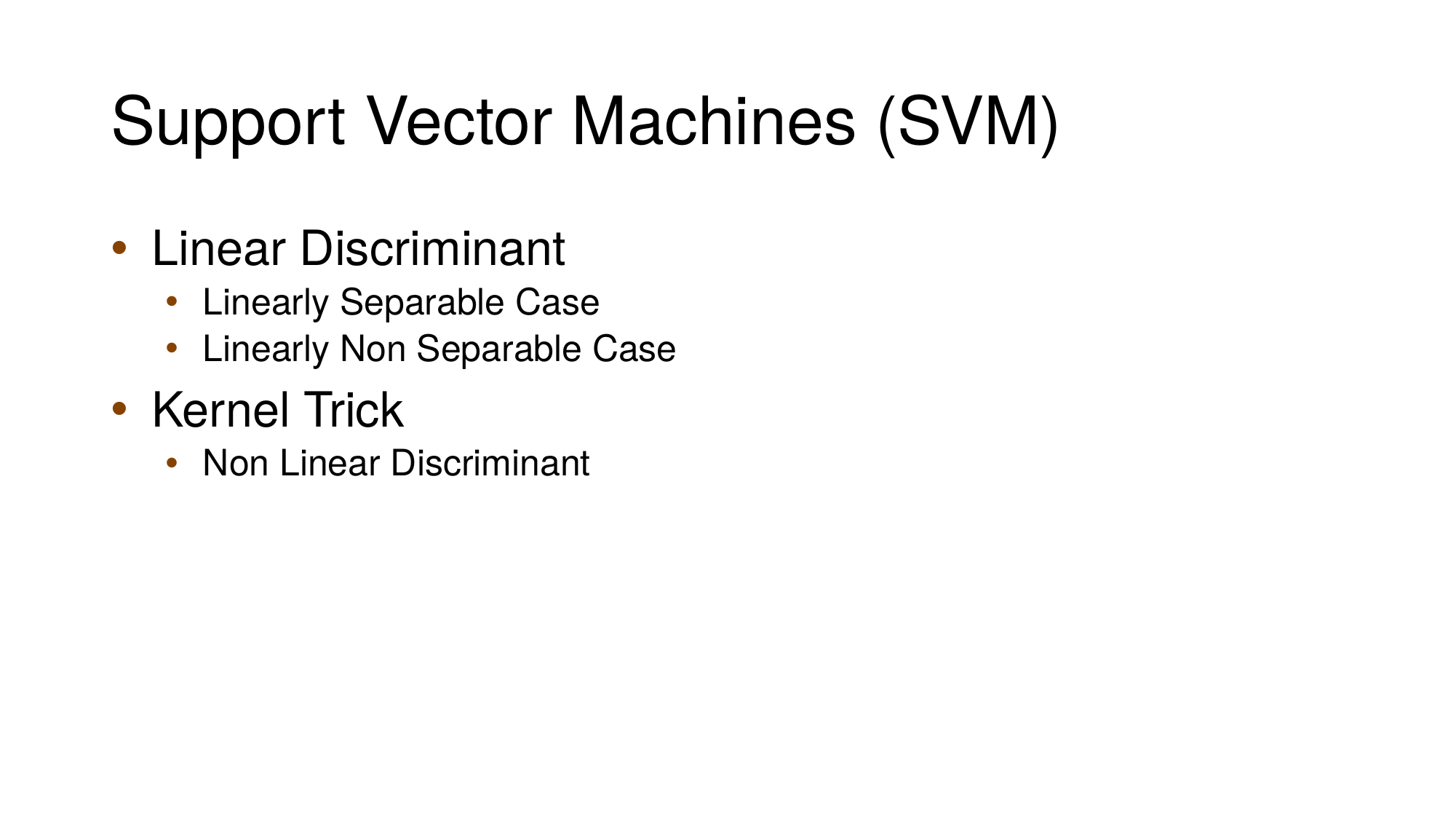

# Support Vector Machines (SVM)
 Linear Discriminant
 Linearly Separable Case
 Linearly Non Separable Case
 Kernel Trick
 Non Linear Discriminant